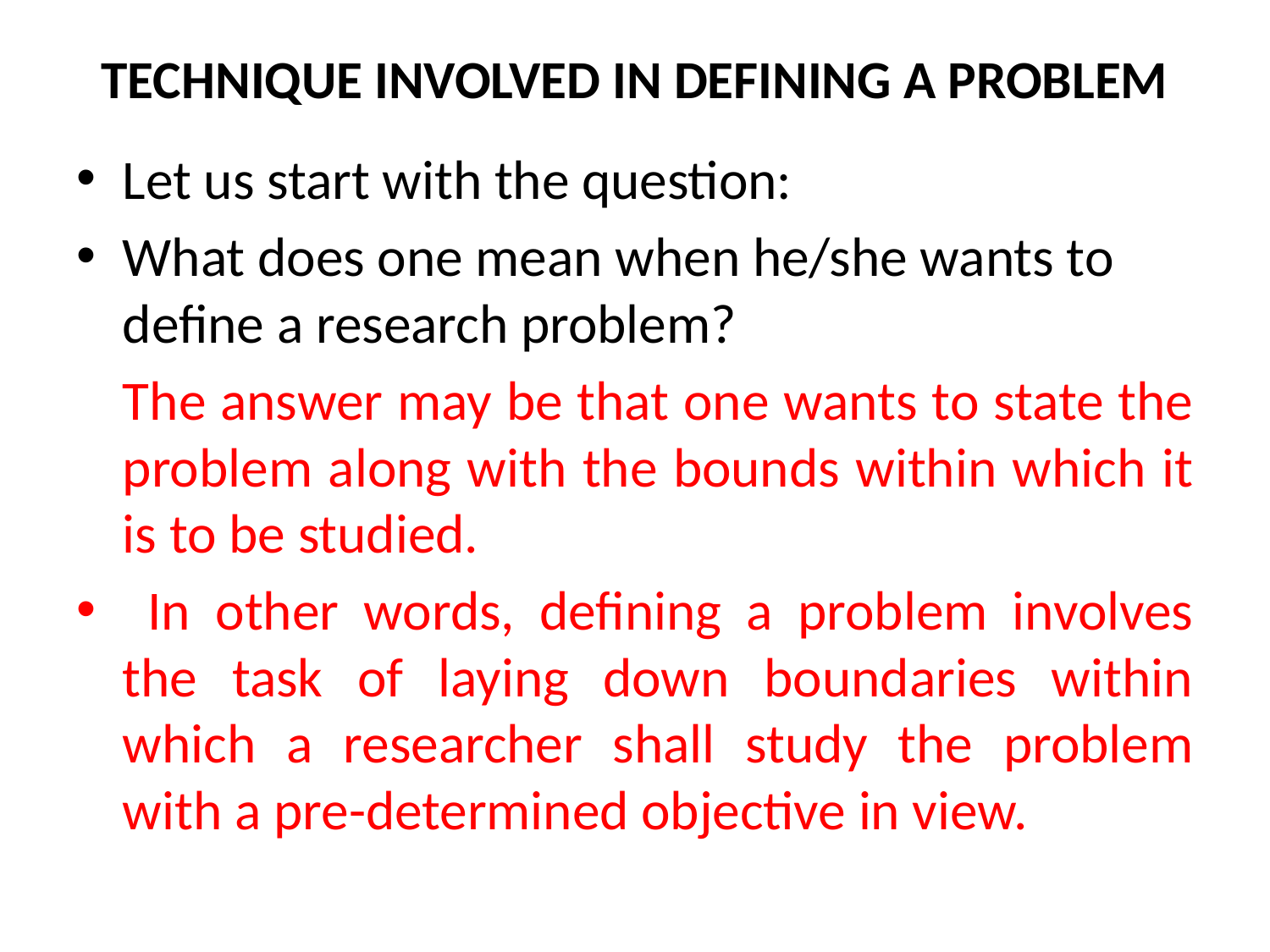

# TECHNIQUE INVOLVED IN DEFINING A PROBLEM
Let us start with the question:
What does one mean when he/she wants to define a research problem?
	The answer may be that one wants to state the problem along with the bounds within which it is to be studied.
 In other words, defining a problem involves the task of laying down boundaries within which a researcher shall study the problem with a pre-determined objective in view.